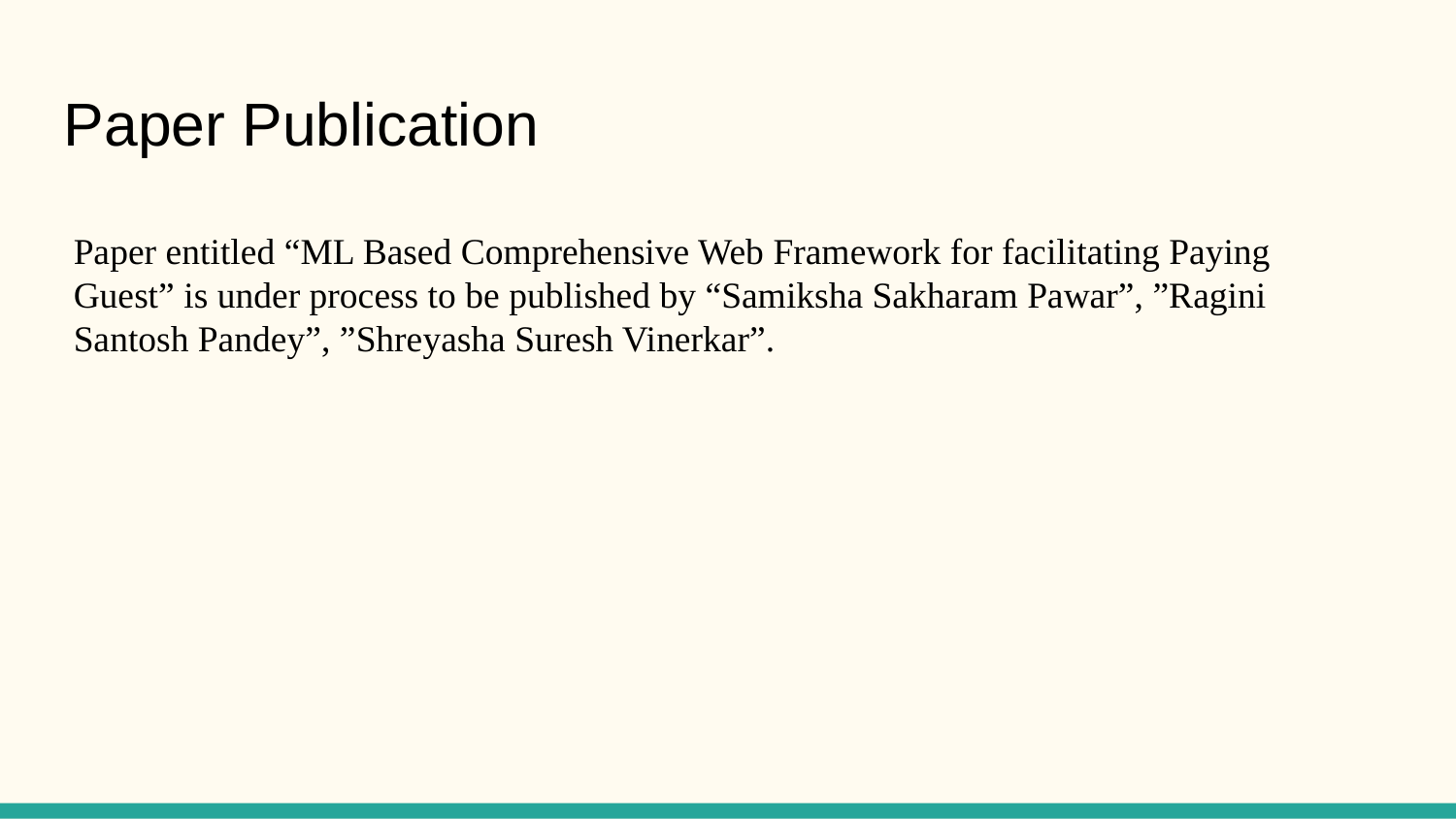

Paper Publication

Paper entitled “ML Based Comprehensive Web Framework for facilitating Paying Guest” is under process to be published by “Samiksha Sakharam Pawar”, ”Ragini Santosh Pandey”, ”Shreyasha Suresh Vinerkar”.